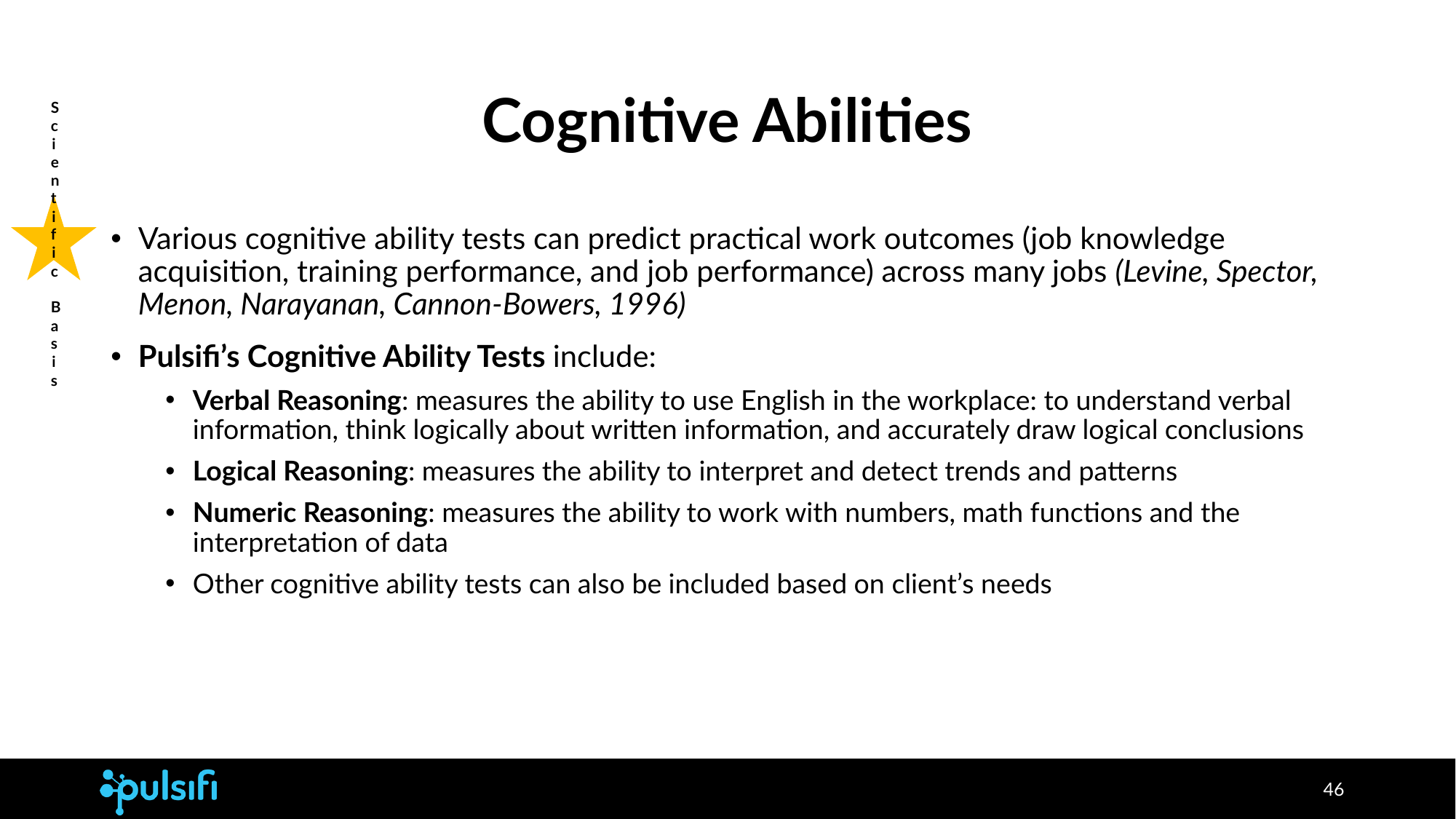

# Cognitive Abilities
Scientific
Basis
Various cognitive ability tests can predict practical work outcomes (job knowledge acquisition, training performance, and job performance) across many jobs (Levine, Spector, Menon, Narayanan, Cannon-Bowers, 1996)
Pulsifi’s Cognitive Ability Tests include:
Verbal Reasoning: measures the ability to use English in the workplace: to understand verbal information, think logically about written information, and accurately draw logical conclusions
Logical Reasoning: measures the ability to interpret and detect trends and patterns
Numeric Reasoning: measures the ability to work with numbers, math functions and the interpretation of data
Other cognitive ability tests can also be included based on client’s needs
46